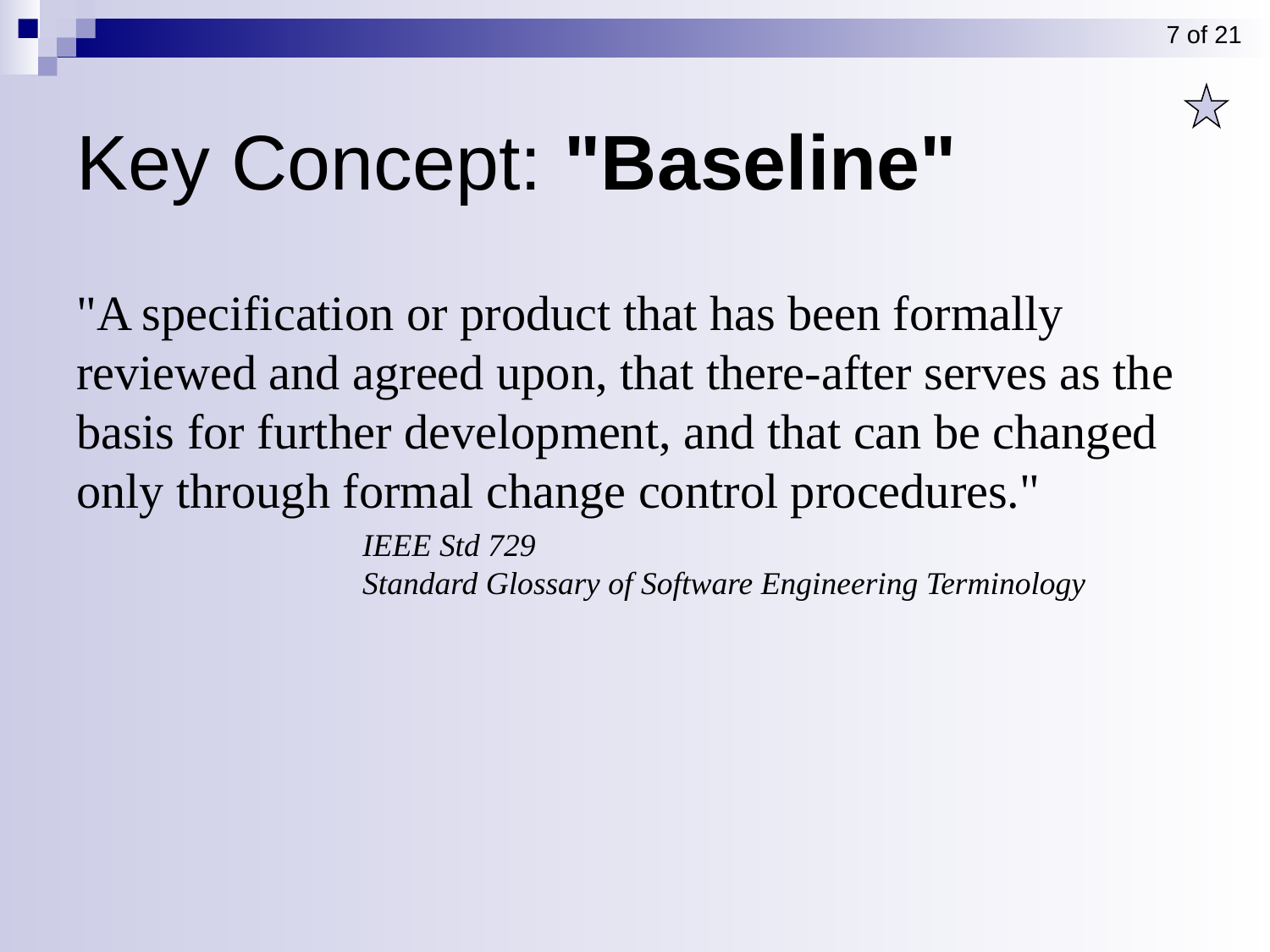

7 of 21
# Key Concept: "Baseline"

"A specification or product that has been formally reviewed and agreed upon, that there-after serves as the basis for further development, and that can be changed only through formal change control procedures."
IEEE Std 729
Standard Glossary of Software Engineering Terminology